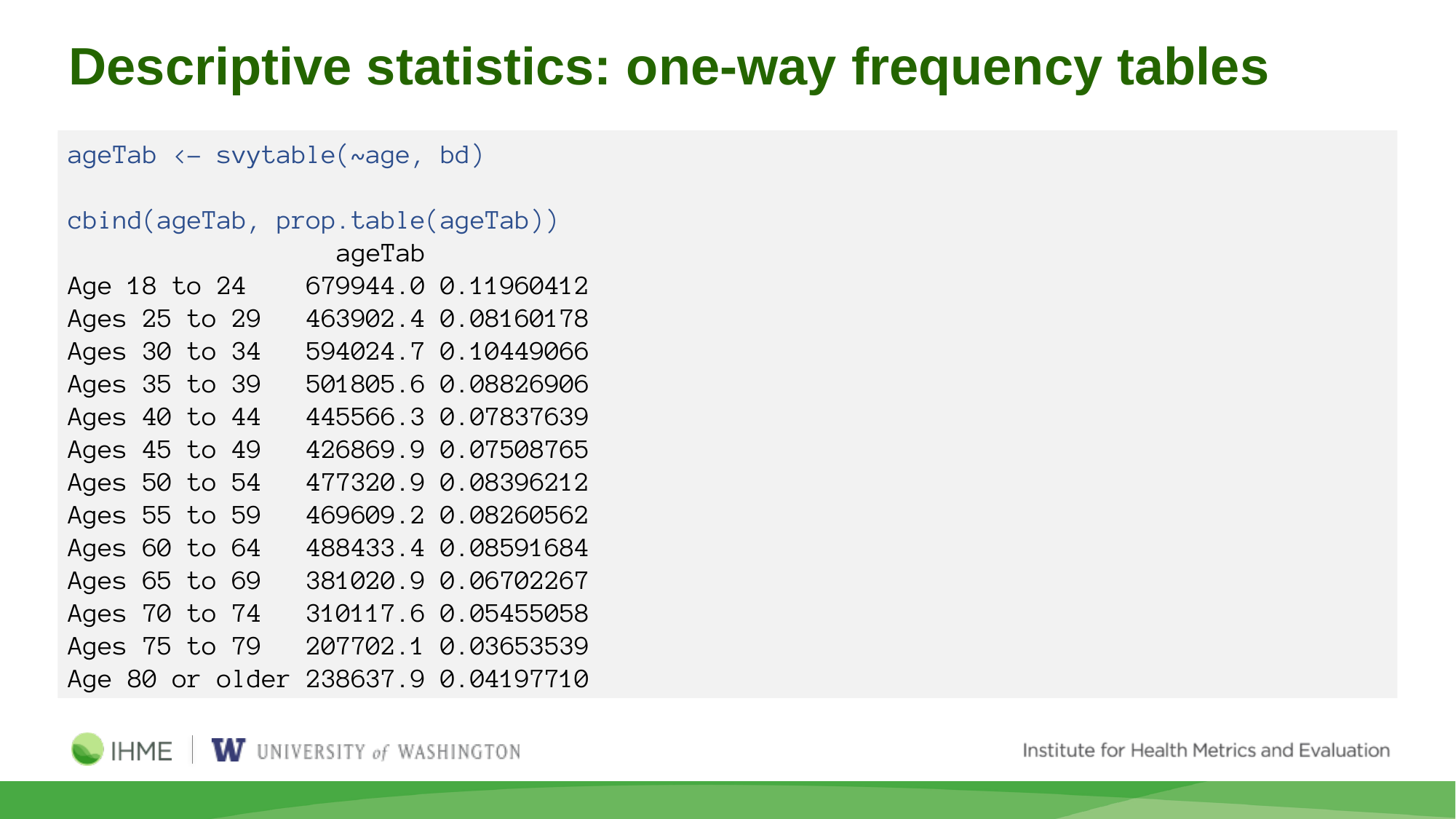

# Descriptive statistics: one-way frequency tables
ageTab <- svytable(~age, bd)

cbind(ageTab, prop.table(ageTab))
                  ageTab
Age 18 to 24    679944.0 0.11960412
Ages 25 to 29   463902.4 0.08160178
Ages 30 to 34   594024.7 0.10449066
Ages 35 to 39   501805.6 0.08826906
Ages 40 to 44   445566.3 0.07837639
Ages 45 to 49   426869.9 0.07508765
Ages 50 to 54   477320.9 0.08396212
Ages 55 to 59   469609.2 0.08260562
Ages 60 to 64   488433.4 0.08591684
Ages 65 to 69   381020.9 0.06702267
Ages 70 to 74   310117.6 0.05455058
Ages 75 to 79   207702.1 0.03653539
Age 80 or older 238637.9 0.04197710